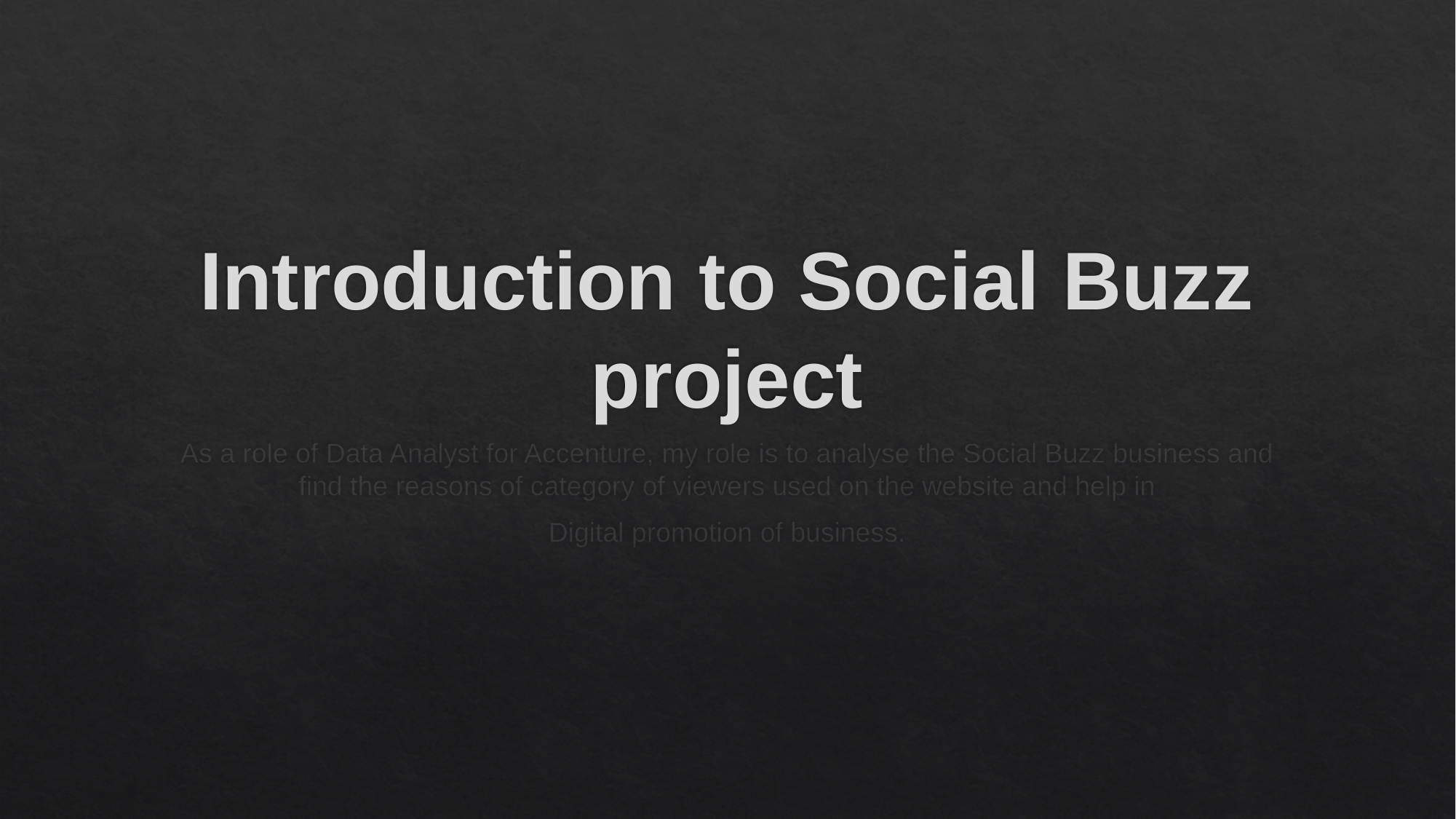

# Introduction to Social Buzz project
As a role of Data Analyst for Accenture, my role is to analyse the Social Buzz business and find the reasons of category of viewers used on the website and help in
Digital promotion of business.